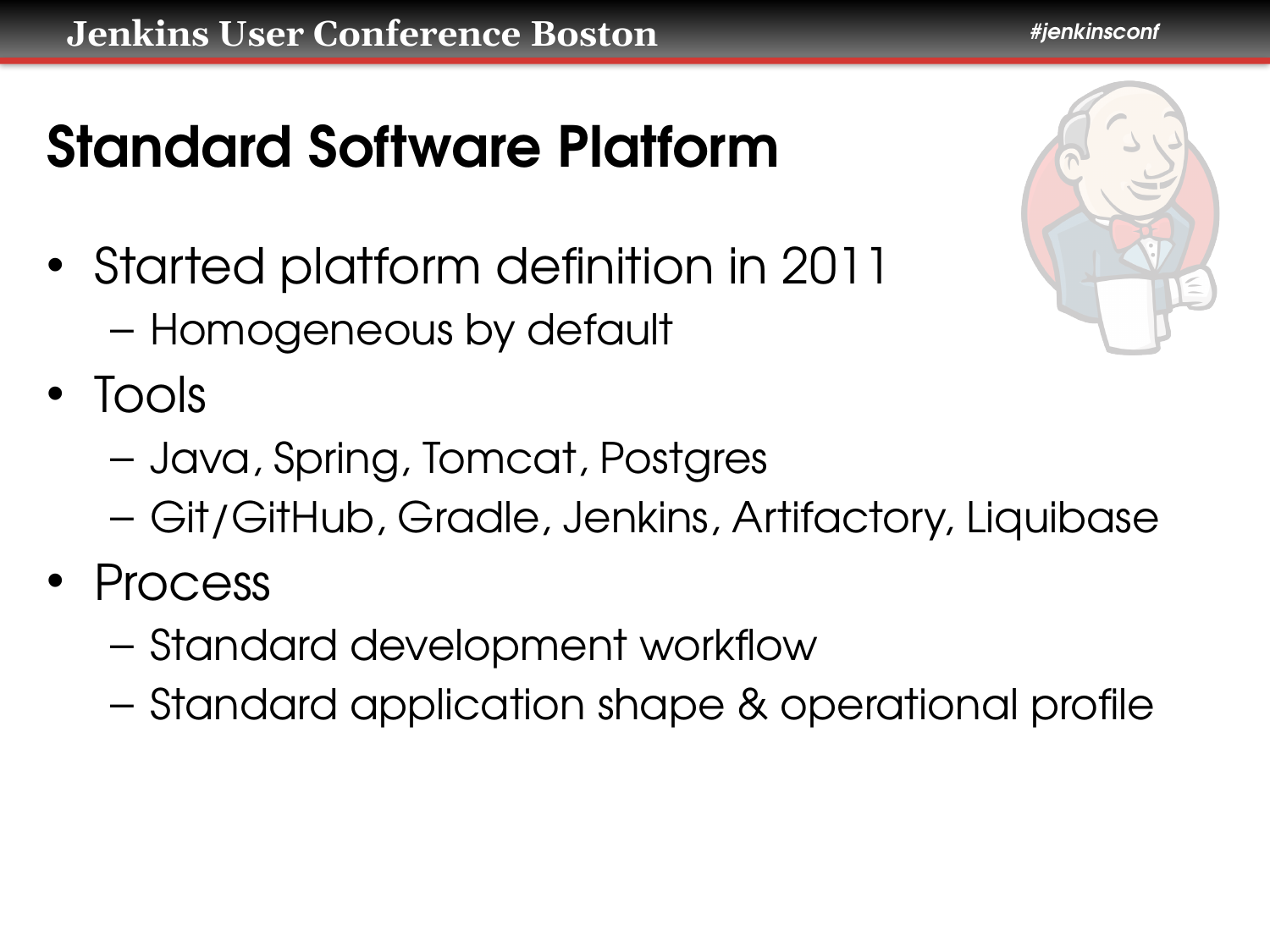

# Standard Software Platform
Started platform definition in 2011
Homogeneous by default
Tools
Java, Spring, Tomcat, Postgres
Git/GitHub, Gradle, Jenkins, Artifactory, Liquibase
Process
Standard development workflow
Standard application shape & operational profile